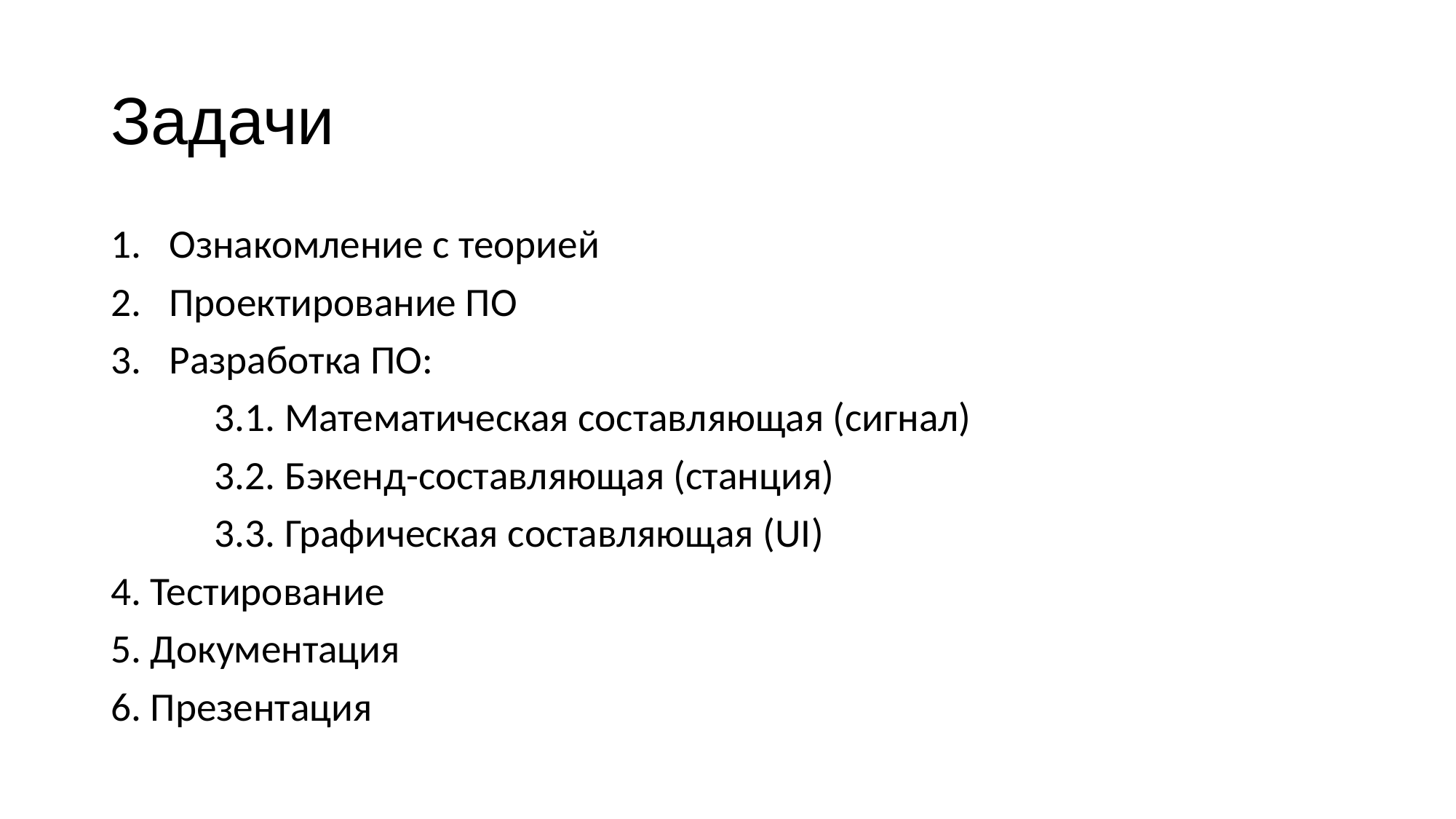

# Задачи
Ознакомление с теорией
Проектирование ПО
Разработка ПО:
	3.1. Математическая составляющая (сигнал)
	3.2. Бэкенд-составляющая (станция)
	3.3. Графическая составляющая (UI)
4. Тестирование
5. Документация
6. Презентация